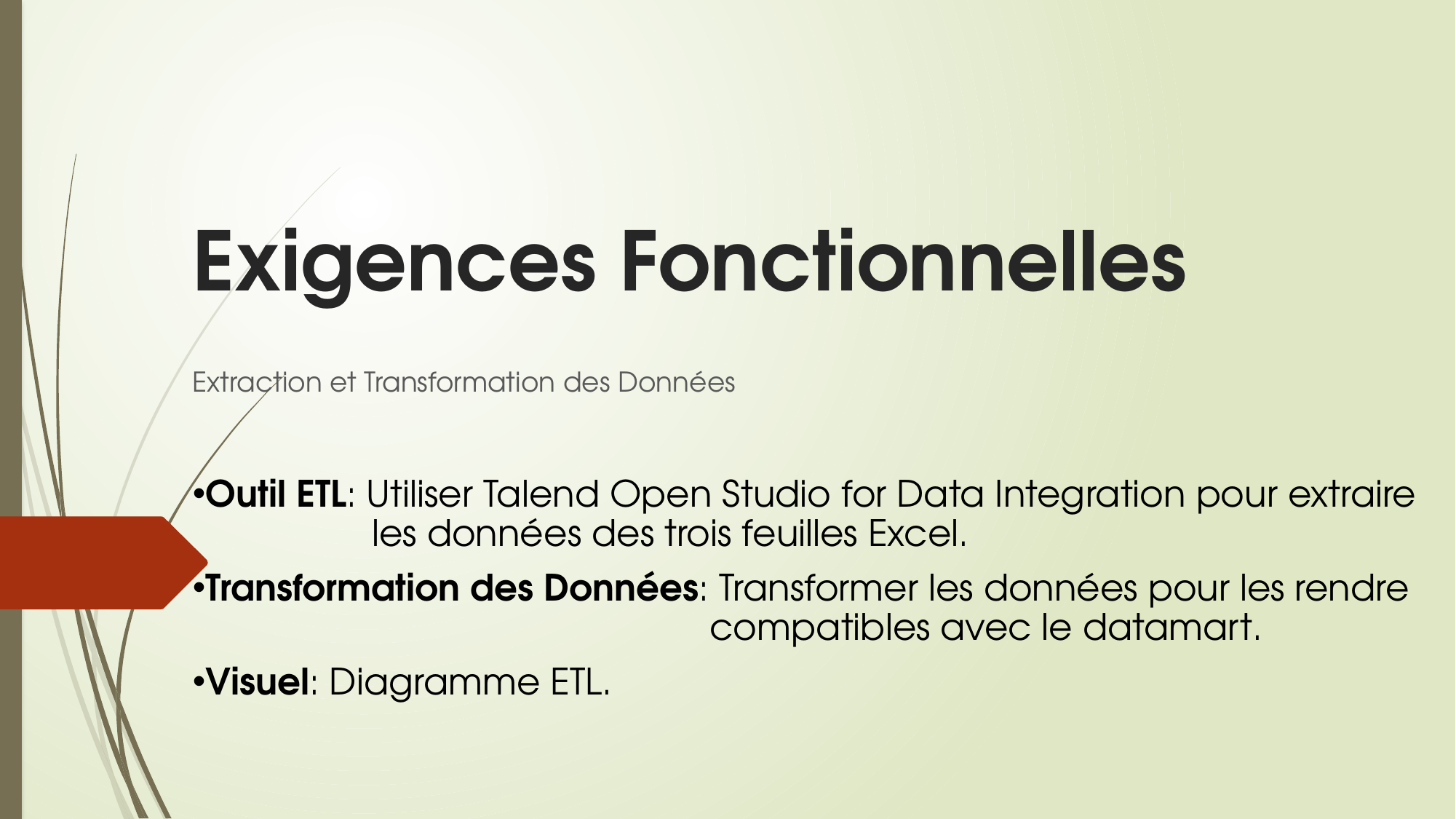

# Exigences Fonctionnelles
Extraction et Transformation des Données
Outil ETL: Utiliser Talend Open Studio for Data Integration pour extraire
	       les données des trois feuilles Excel.
Transformation des Données: Transformer les données pour les rendre
          				        compatibles avec le datamart.
Visuel: Diagramme ETL.